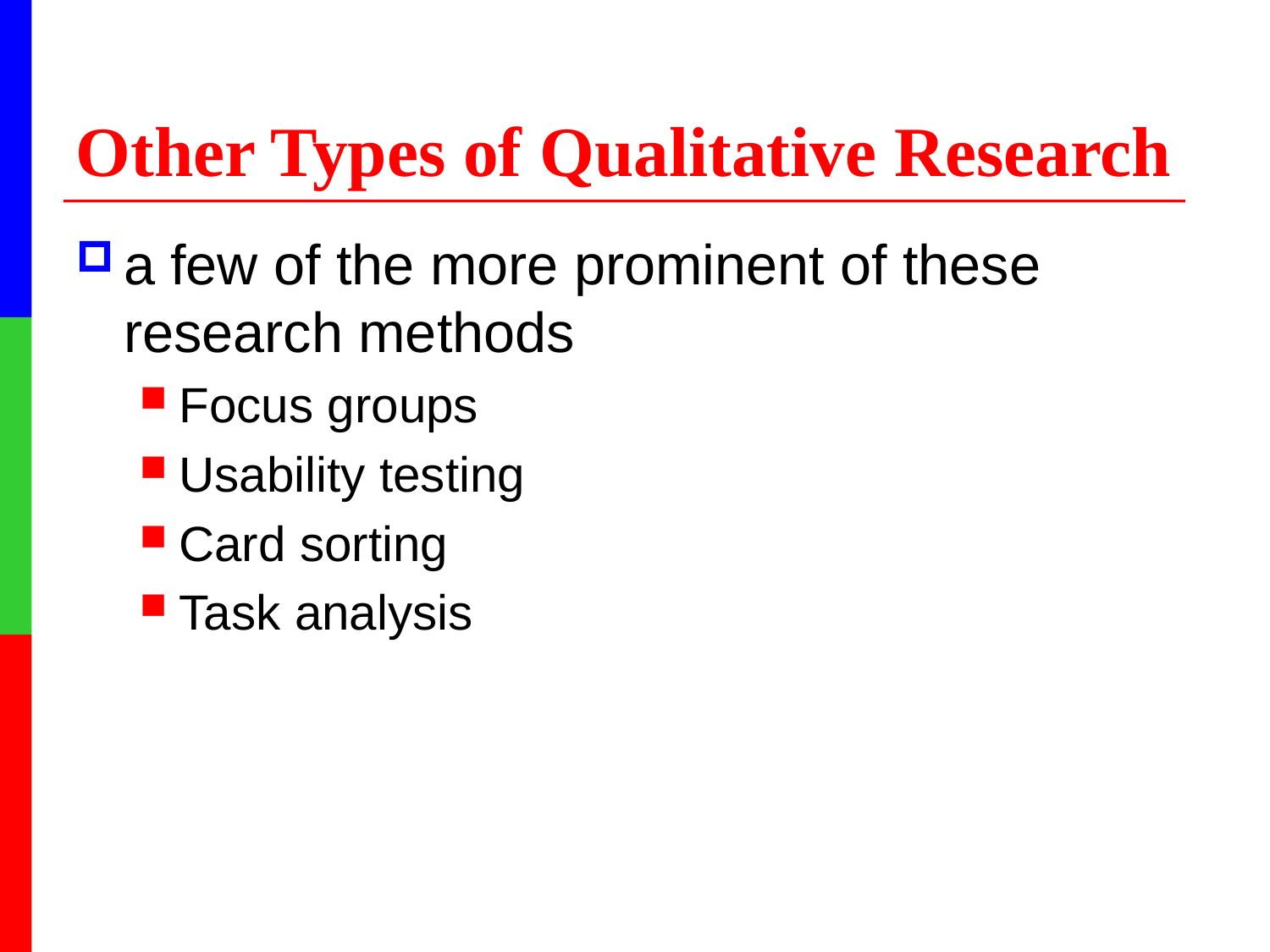

# Other Types of Qualitative Research
a few of the more prominent of these research methods
Focus groups
Usability testing
Card sorting
Task analysis